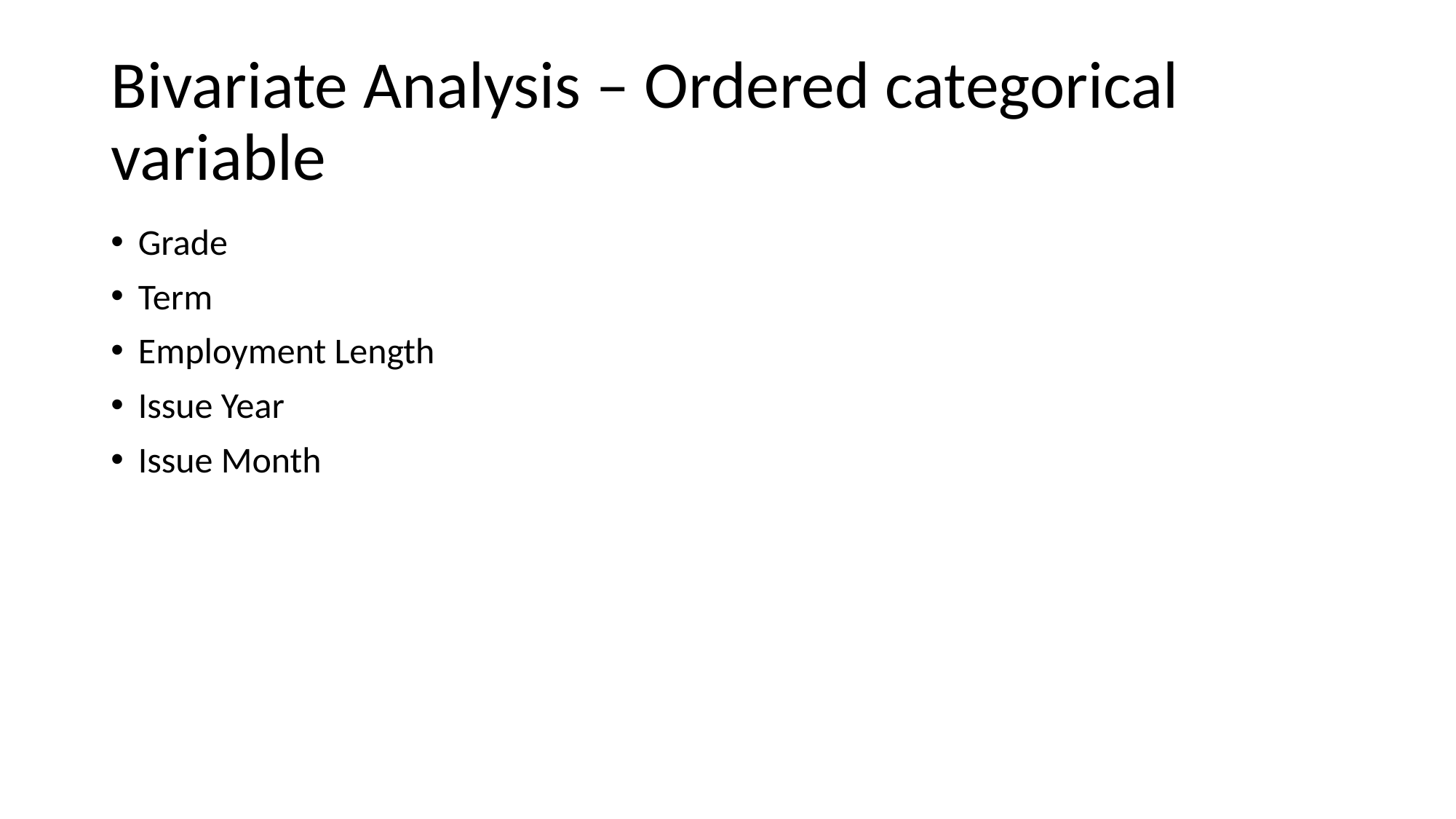

# Bivariate Analysis – Ordered categorical variable
Grade
Term
Employment Length
Issue Year
Issue Month